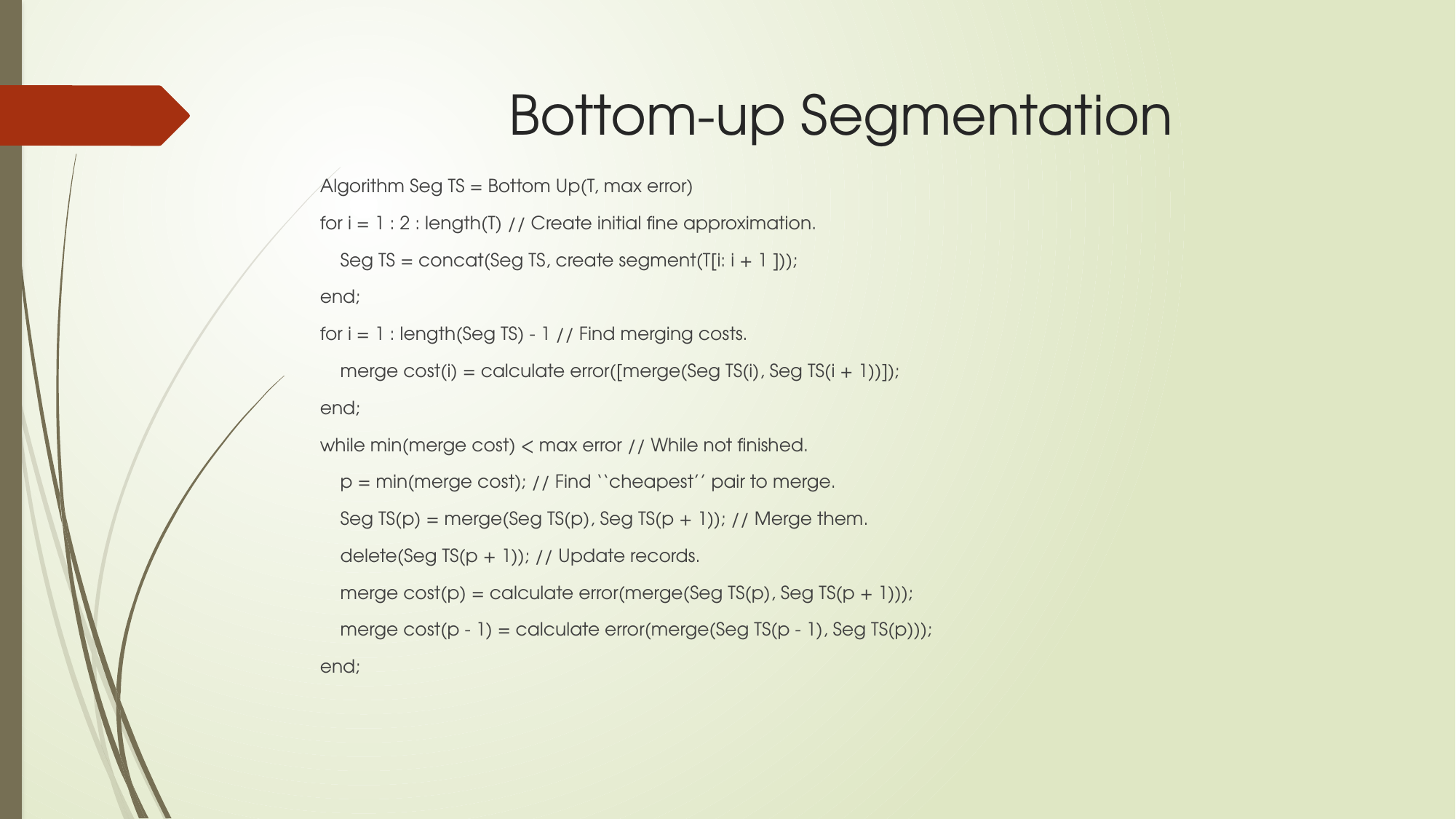

# Bottom-up Segmentation
Algorithm Seg TS = Bottom Up(T, max error)
for i = 1 : 2 : length(T) // Create initial fine approximation.
    Seg TS = concat(Seg TS, create segment(T[i: i + 1 ]));
end;
for i = 1 : length(Seg TS) - 1 // Find merging costs.
    merge cost(i) = calculate error([merge(Seg TS(i), Seg TS(i + 1))]);
end;
while min(merge cost) < max error // While not finished.
    p = min(merge cost); // Find ‘‘cheapest’’ pair to merge.
    Seg TS(p) = merge(Seg TS(p), Seg TS(p + 1)); // Merge them.
    delete(Seg TS(p + 1)); // Update records.
    merge cost(p) = calculate error(merge(Seg TS(p), Seg TS(p + 1)));
    merge cost(p - 1) = calculate error(merge(Seg TS(p - 1), Seg TS(p)));
end;